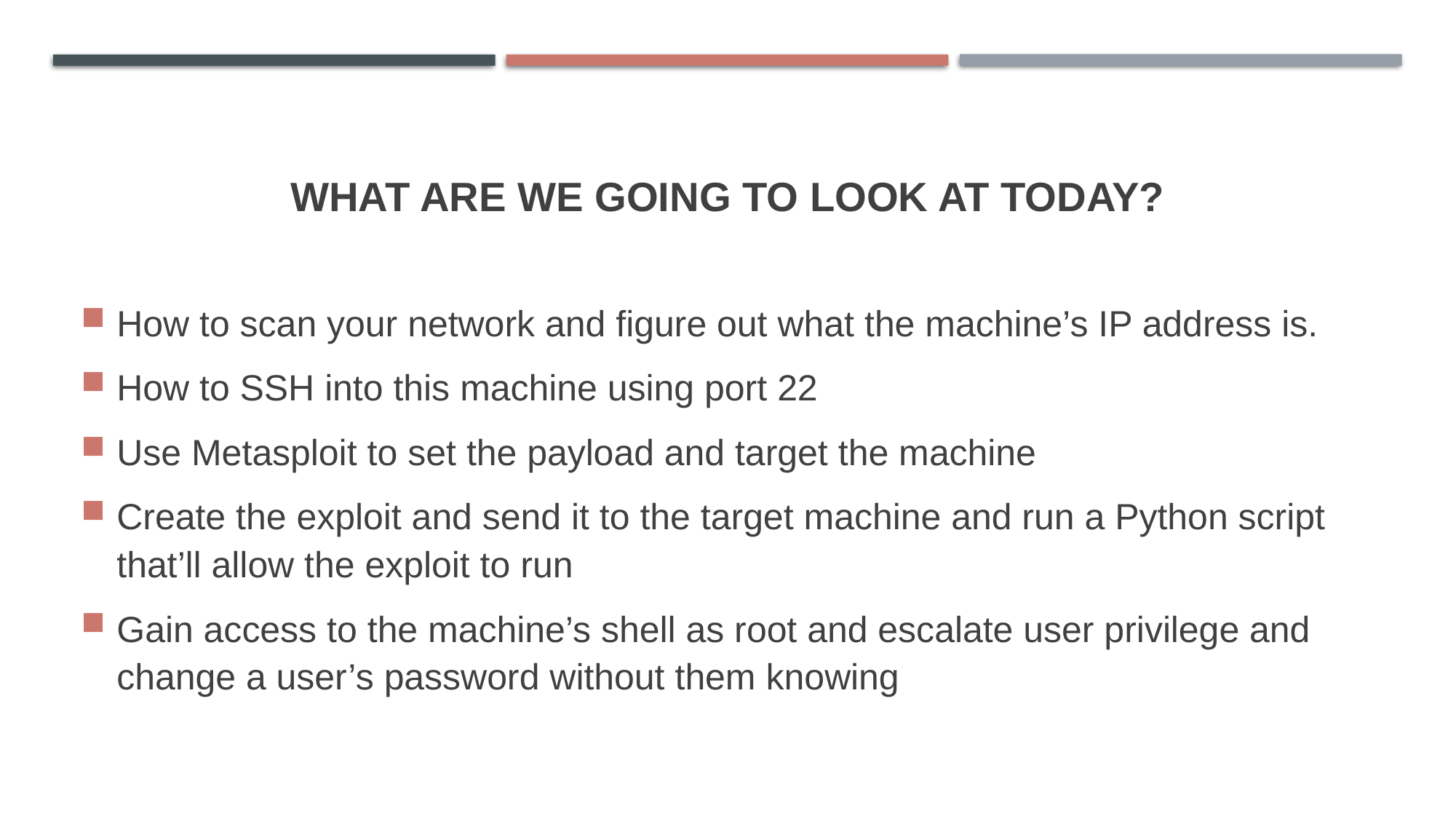

# What are we going to look at today?
How to scan your network and figure out what the machine’s IP address is.
How to SSH into this machine using port 22
Use Metasploit to set the payload and target the machine
Create the exploit and send it to the target machine and run a Python script that’ll allow the exploit to run
Gain access to the machine’s shell as root and escalate user privilege and change a user’s password without them knowing